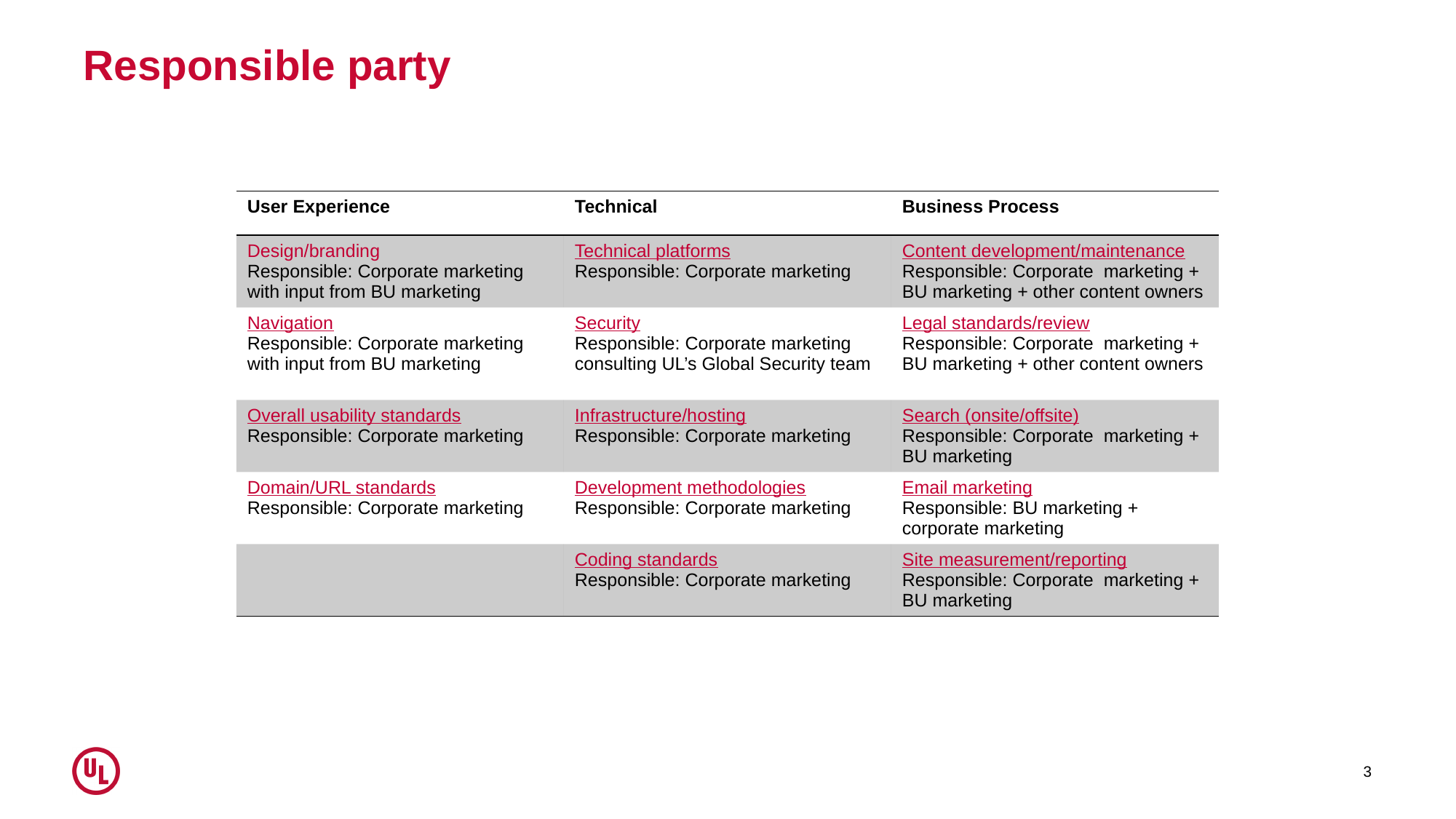

# Responsible party
| User Experience | Technical | Business Process |
| --- | --- | --- |
| Design/branding Responsible: Corporate marketing with input from BU marketing | Technical platforms Responsible: Corporate marketing | Content development/maintenance Responsible: Corporate marketing + BU marketing + other content owners |
| Navigation Responsible: Corporate marketing with input from BU marketing | Security Responsible: Corporate marketing consulting UL’s Global Security team | Legal standards/review Responsible: Corporate marketing + BU marketing + other content owners |
| Overall usability standards Responsible: Corporate marketing | Infrastructure/hosting Responsible: Corporate marketing | Search (onsite/offsite) Responsible: Corporate marketing + BU marketing |
| Domain/URL standards Responsible: Corporate marketing | Development methodologies Responsible: Corporate marketing | Email marketing Responsible: BU marketing + corporate marketing |
|  | Coding standards Responsible: Corporate marketing | Site measurement/reporting Responsible: Corporate marketing + BU marketing |
3